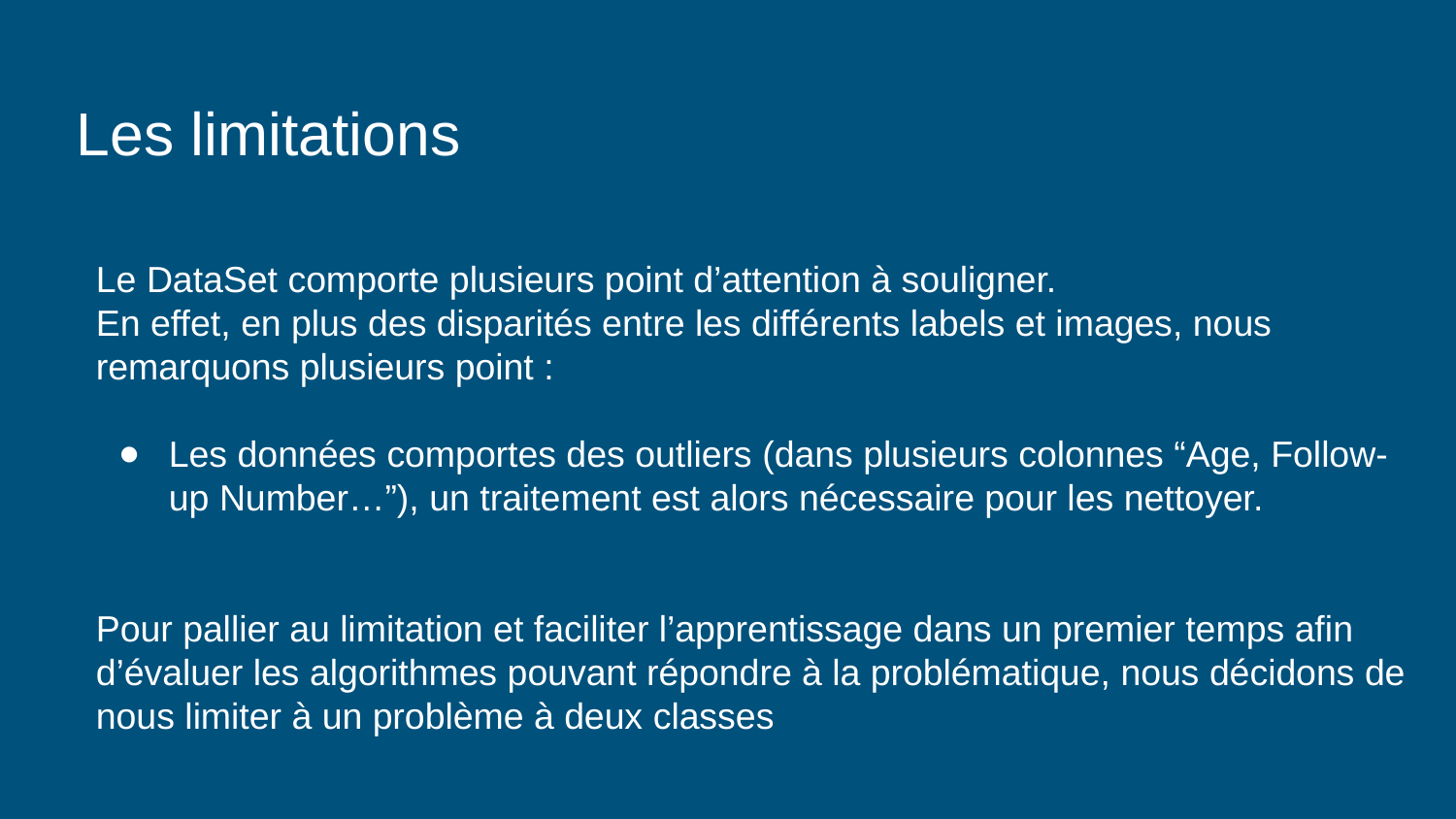

# Les limitations
Le DataSet comporte plusieurs point d’attention à souligner.
En effet, en plus des disparités entre les différents labels et images, nous remarquons plusieurs point :

Les données comportes des outliers (dans plusieurs colonnes “Age, Follow-up Number…”), un traitement est alors nécessaire pour les nettoyer.

Pour pallier au limitation et faciliter l’apprentissage dans un premier temps afin d’évaluer les algorithmes pouvant répondre à la problématique, nous décidons de nous limiter à un problème à deux classes